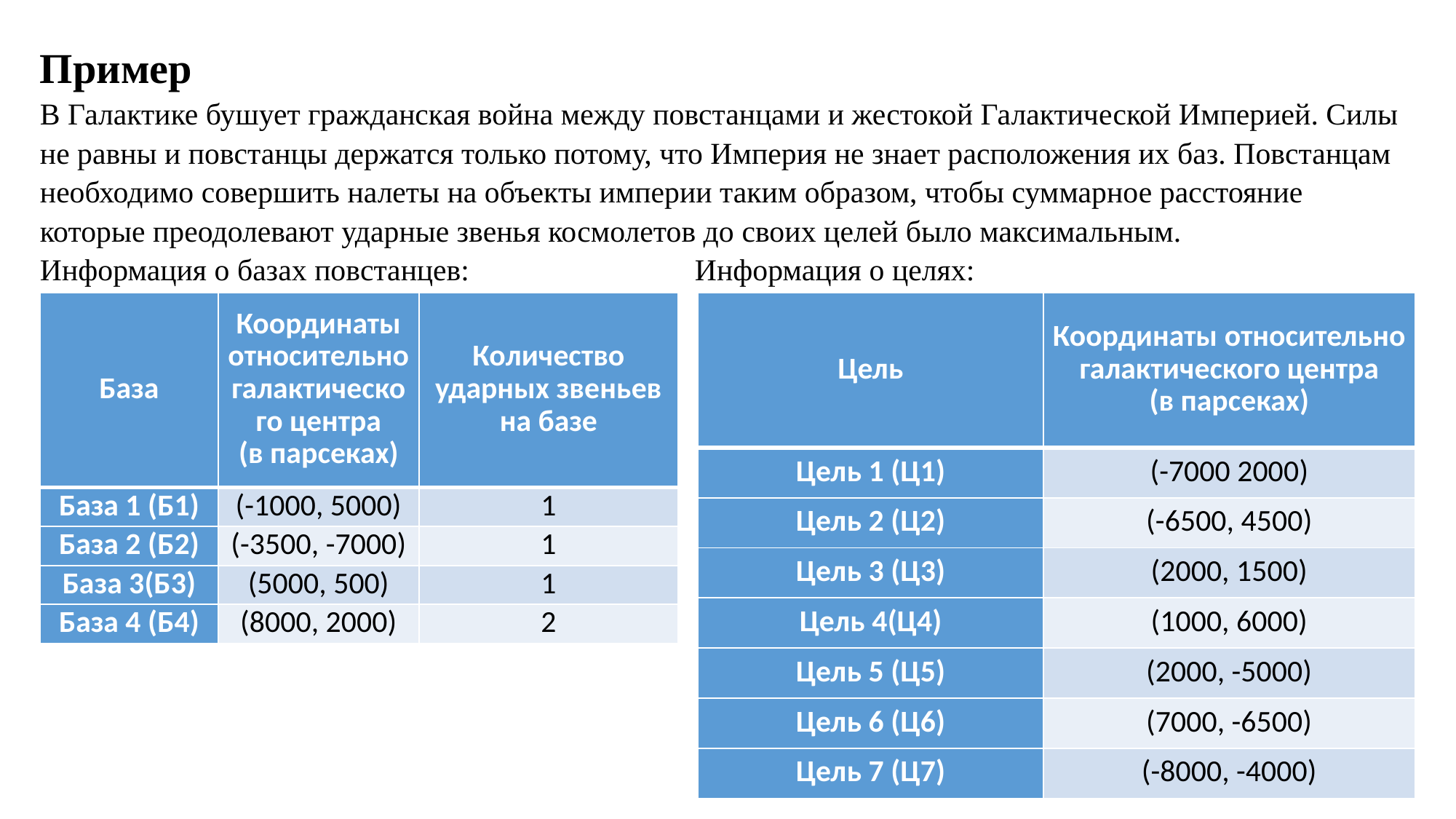

Пример
В Галактике бушует гражданская война между повстанцами и жестокой Галактической Империей. Силы не равны и повстанцы держатся только потому, что Империя не знает расположения их баз. Повстанцам необходимо совершить налеты на объекты империи таким образом, чтобы суммарное расстояние которые преодолевают ударные звенья космолетов до своих целей было максимальным.
Информация о базах повстанцев:			Информация о целях:

| База | Координаты относительно галактического центра (в парсеках) | Количество ударных звеньев на базе |
| --- | --- | --- |
| База 1 (Б1) | (-1000, 5000) | 1 |
| База 2 (Б2) | (-3500, -7000) | 1 |
| База 3(Б3) | (5000, 500) | 1 |
| База 4 (Б4) | (8000, 2000) | 2 |
| Цель | Координаты относительно галактического центра (в парсеках) |
| --- | --- |
| Цель 1 (Ц1) | (-7000 2000) |
| Цель 2 (Ц2) | (-6500, 4500) |
| Цель 3 (Ц3) | (2000, 1500) |
| Цель 4(Ц4) | (1000, 6000) |
| Цель 5 (Ц5) | (2000, -5000) |
| Цель 6 (Ц6) | (7000, -6500) |
| Цель 7 (Ц7) | (-8000, -4000) |